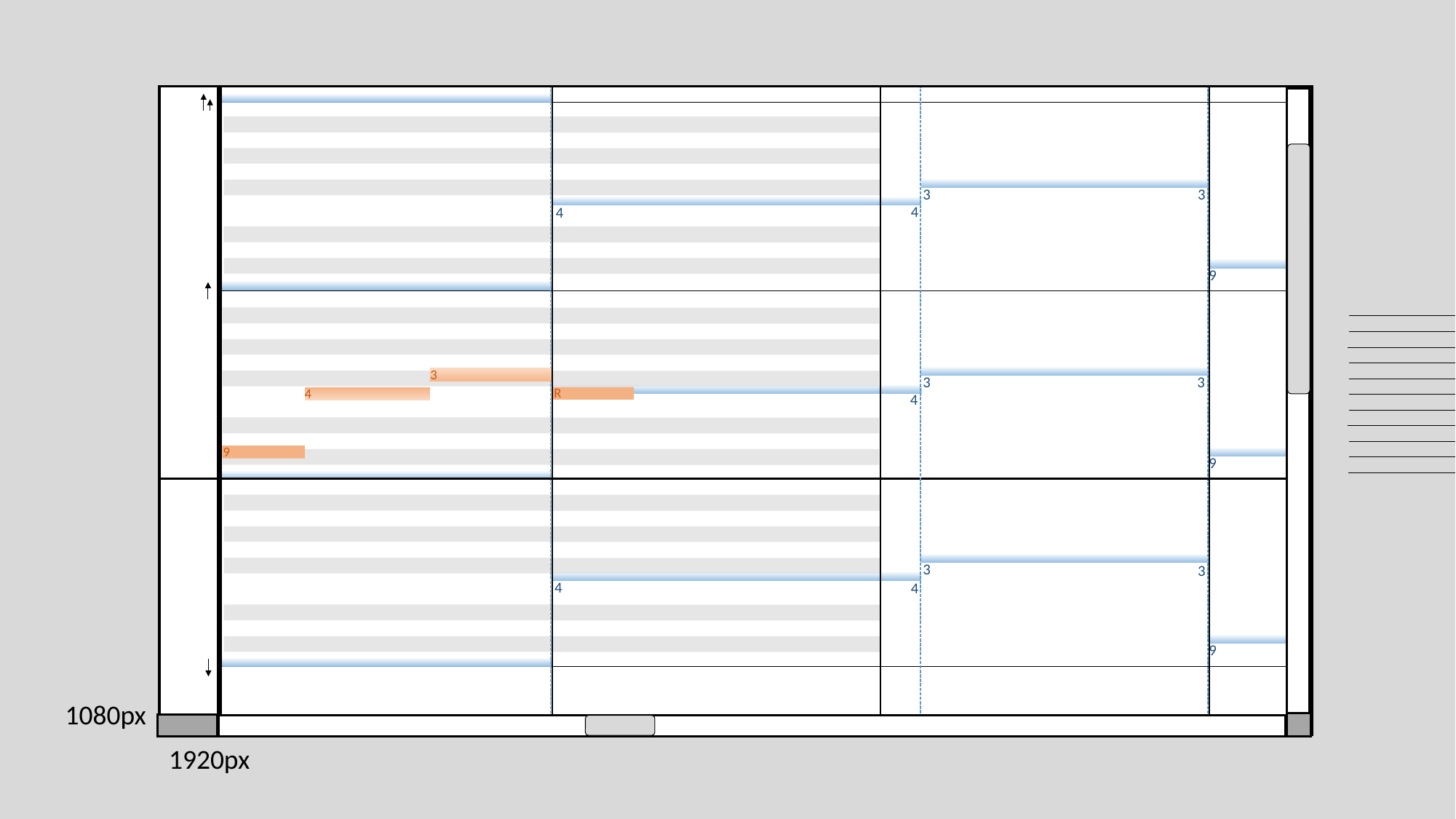

3

3
4
4

9

3

3
3

R
4

4

9

9

3
3
4

4

9

1080px

1920px